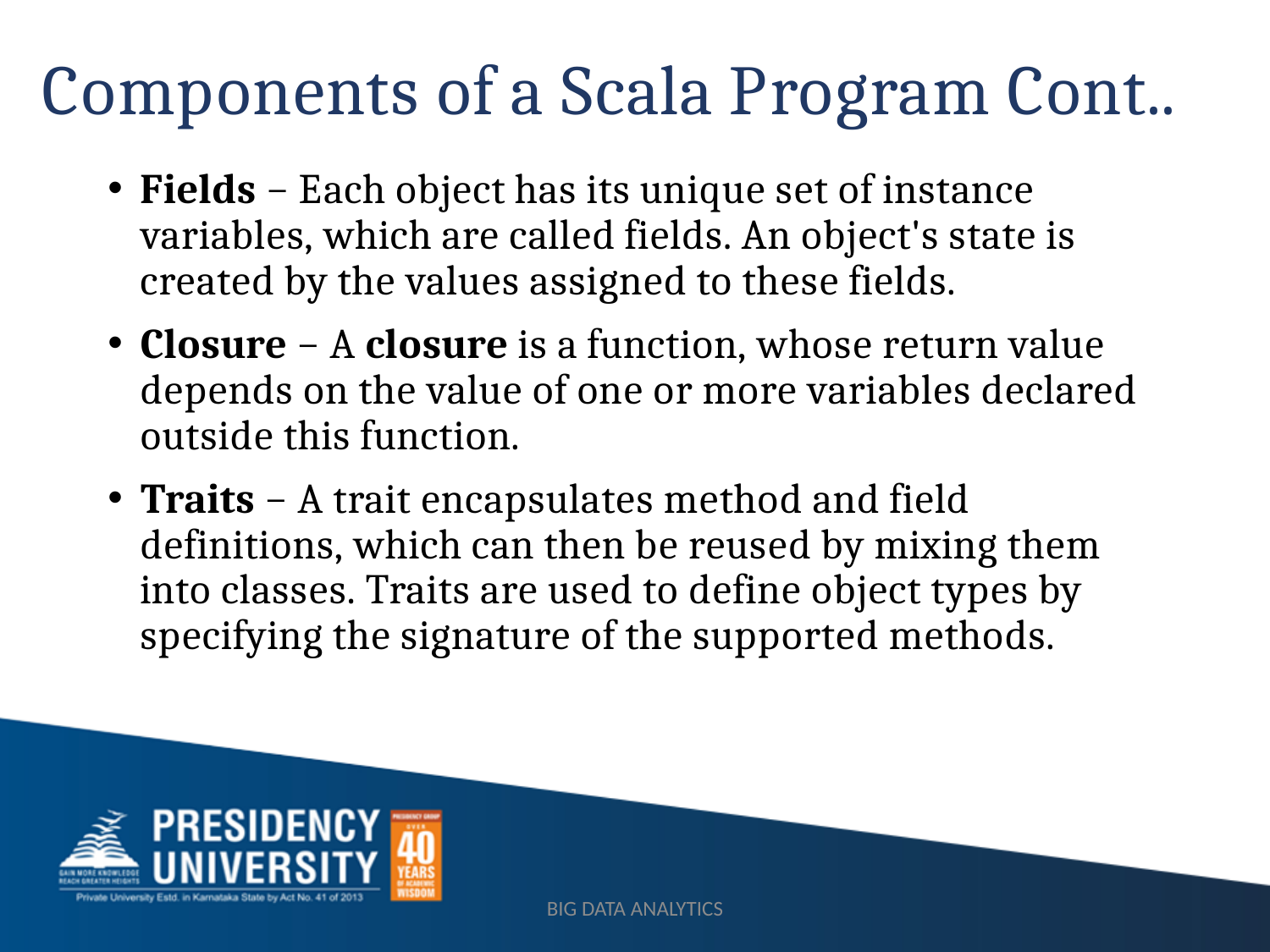

# Components of a Scala Program Cont..
Fields − Each object has its unique set of instance variables, which are called fields. An object's state is created by the values assigned to these fields.
Closure − A closure is a function, whose return value depends on the value of one or more variables declared outside this function.
Traits − A trait encapsulates method and field definitions, which can then be reused by mixing them into classes. Traits are used to define object types by specifying the signature of the supported methods.

BIG DATA ANALYTICS